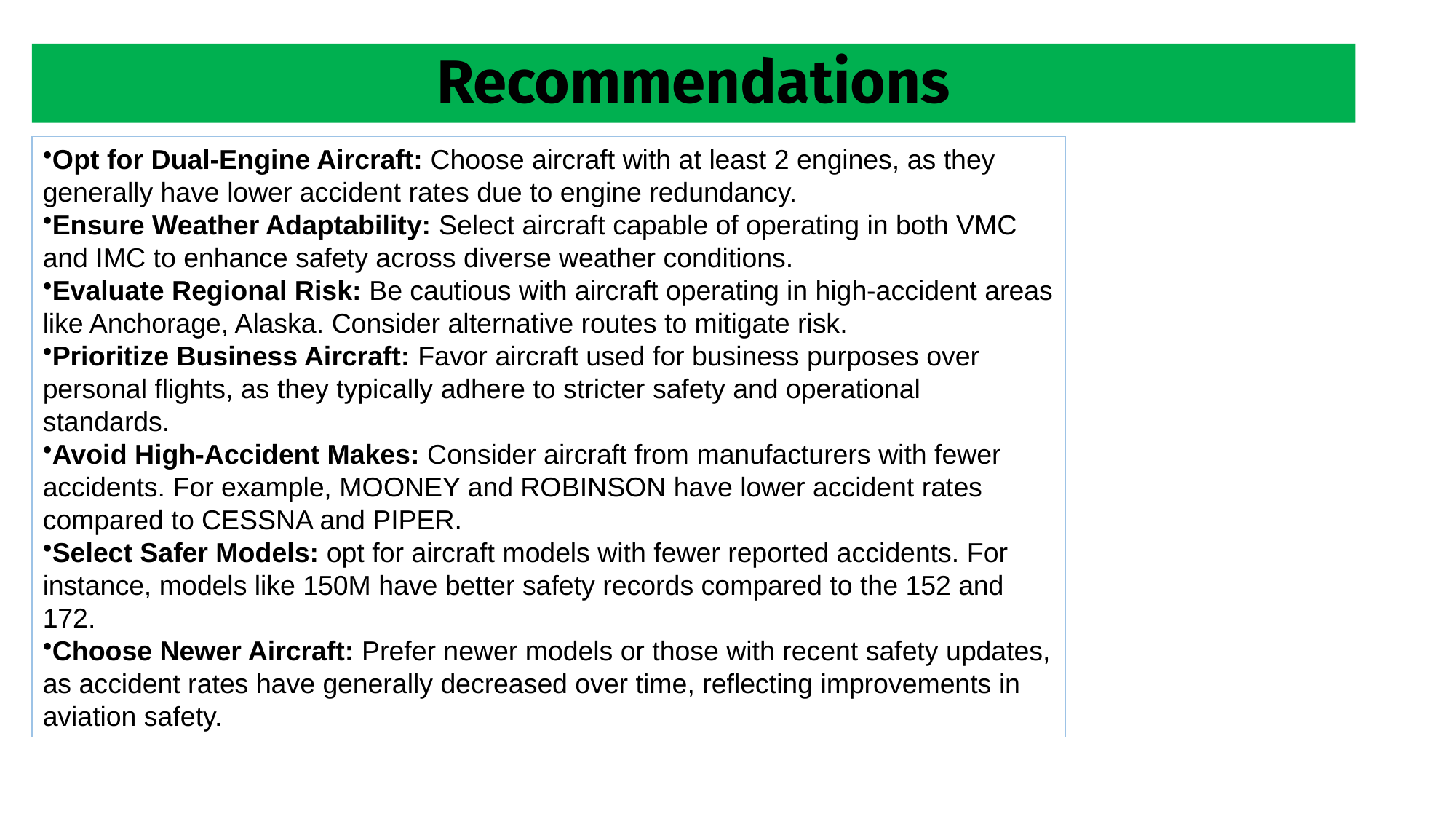

# Recommendations
Opt for Dual-Engine Aircraft: Choose aircraft with at least 2 engines, as they generally have lower accident rates due to engine redundancy.
Ensure Weather Adaptability: Select aircraft capable of operating in both VMC and IMC to enhance safety across diverse weather conditions.
Evaluate Regional Risk: Be cautious with aircraft operating in high-accident areas like Anchorage, Alaska. Consider alternative routes to mitigate risk.
Prioritize Business Aircraft: Favor aircraft used for business purposes over personal flights, as they typically adhere to stricter safety and operational standards.
Avoid High-Accident Makes: Consider aircraft from manufacturers with fewer accidents. For example, MOONEY and ROBINSON have lower accident rates compared to CESSNA and PIPER.
Select Safer Models: opt for aircraft models with fewer reported accidents. For instance, models like 150M have better safety records compared to the 152 and 172.
Choose Newer Aircraft: Prefer newer models or those with recent safety updates, as accident rates have generally decreased over time, reflecting improvements in aviation safety.